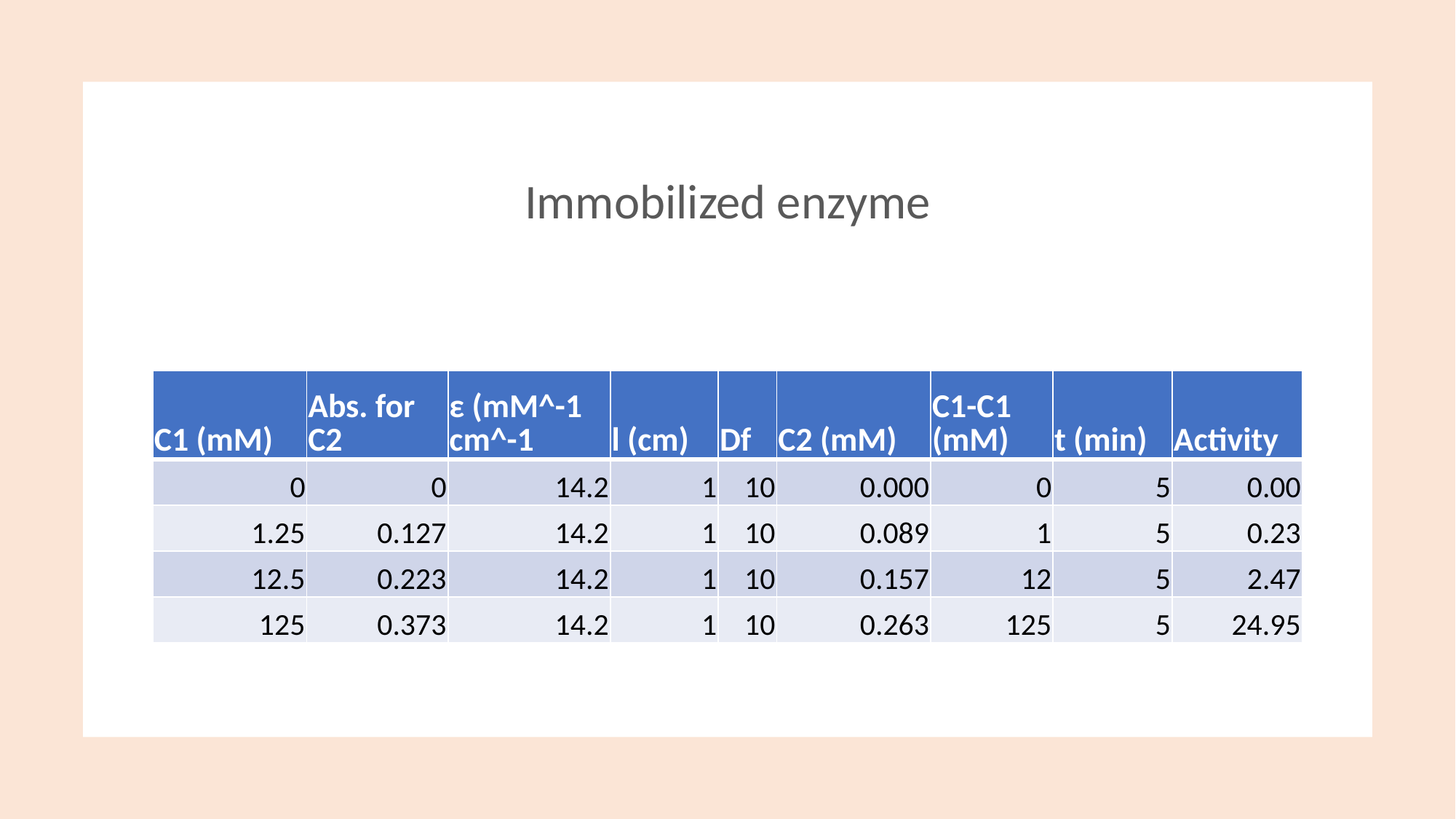

# Immobilized enzyme
| C1 (mM) | Abs. for C2 | ε (mM^-1 cm^-1 | l (cm) | Df | C2 (mM) | C1-C1 (mM) | t (min) | Activity |
| --- | --- | --- | --- | --- | --- | --- | --- | --- |
| 0 | 0 | 14.2 | 1 | 10 | 0.000 | 0 | 5 | 0.00 |
| 1.25 | 0.127 | 14.2 | 1 | 10 | 0.089 | 1 | 5 | 0.23 |
| 12.5 | 0.223 | 14.2 | 1 | 10 | 0.157 | 12 | 5 | 2.47 |
| 125 | 0.373 | 14.2 | 1 | 10 | 0.263 | 125 | 5 | 24.95 |